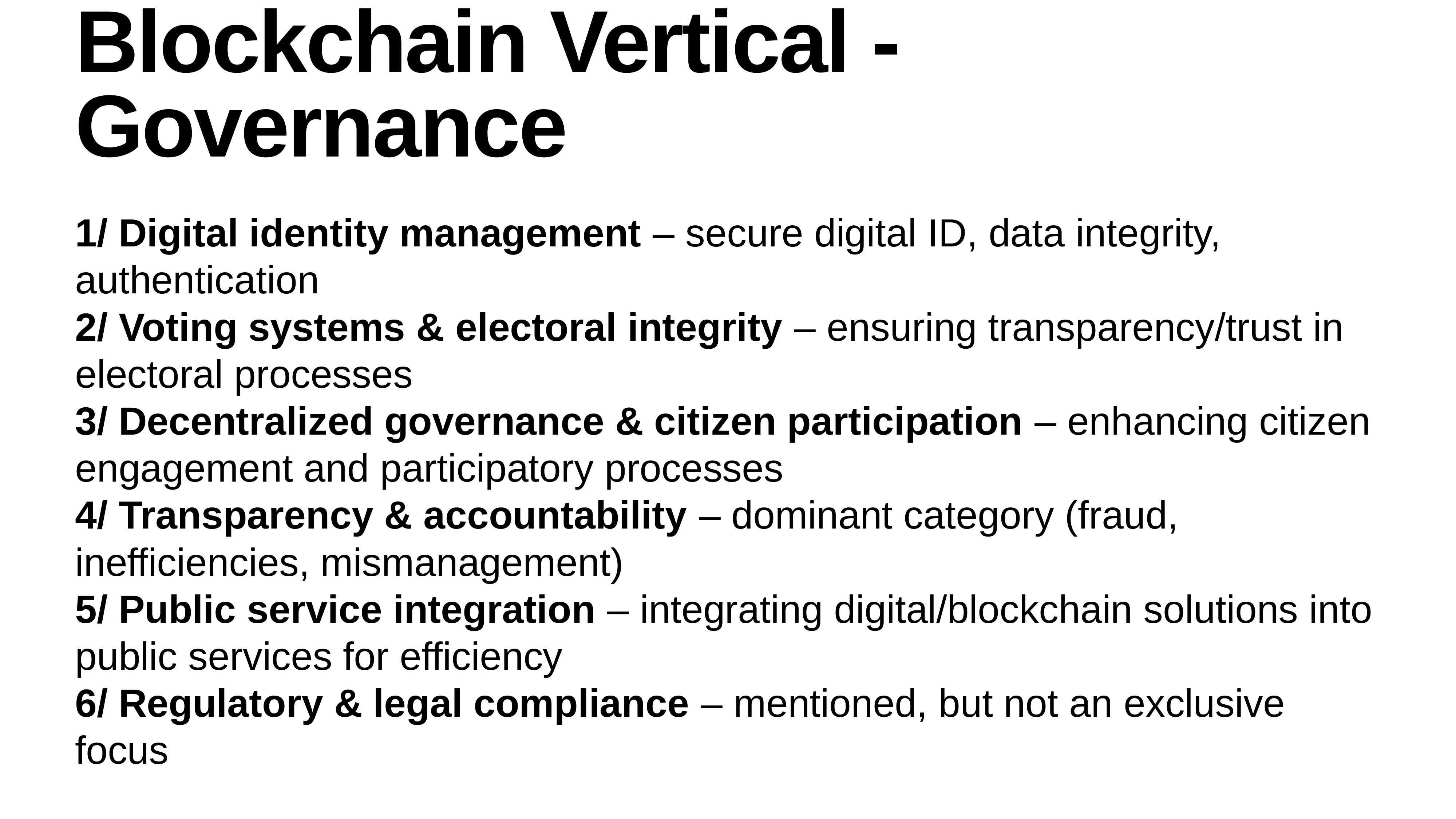

# Blockchain Vertical - Governance
1/ Digital identity management – secure digital ID, data integrity, authentication
2/ Voting systems & electoral integrity – ensuring transparency/trust in electoral processes
3/ Decentralized governance & citizen participation – enhancing citizen engagement and participatory processes
4/ Transparency & accountability – dominant category (fraud, inefficiencies, mismanagement)
5/ Public service integration – integrating digital/blockchain solutions into public services for efficiency
6/ Regulatory & legal compliance – mentioned, but not an exclusive focus